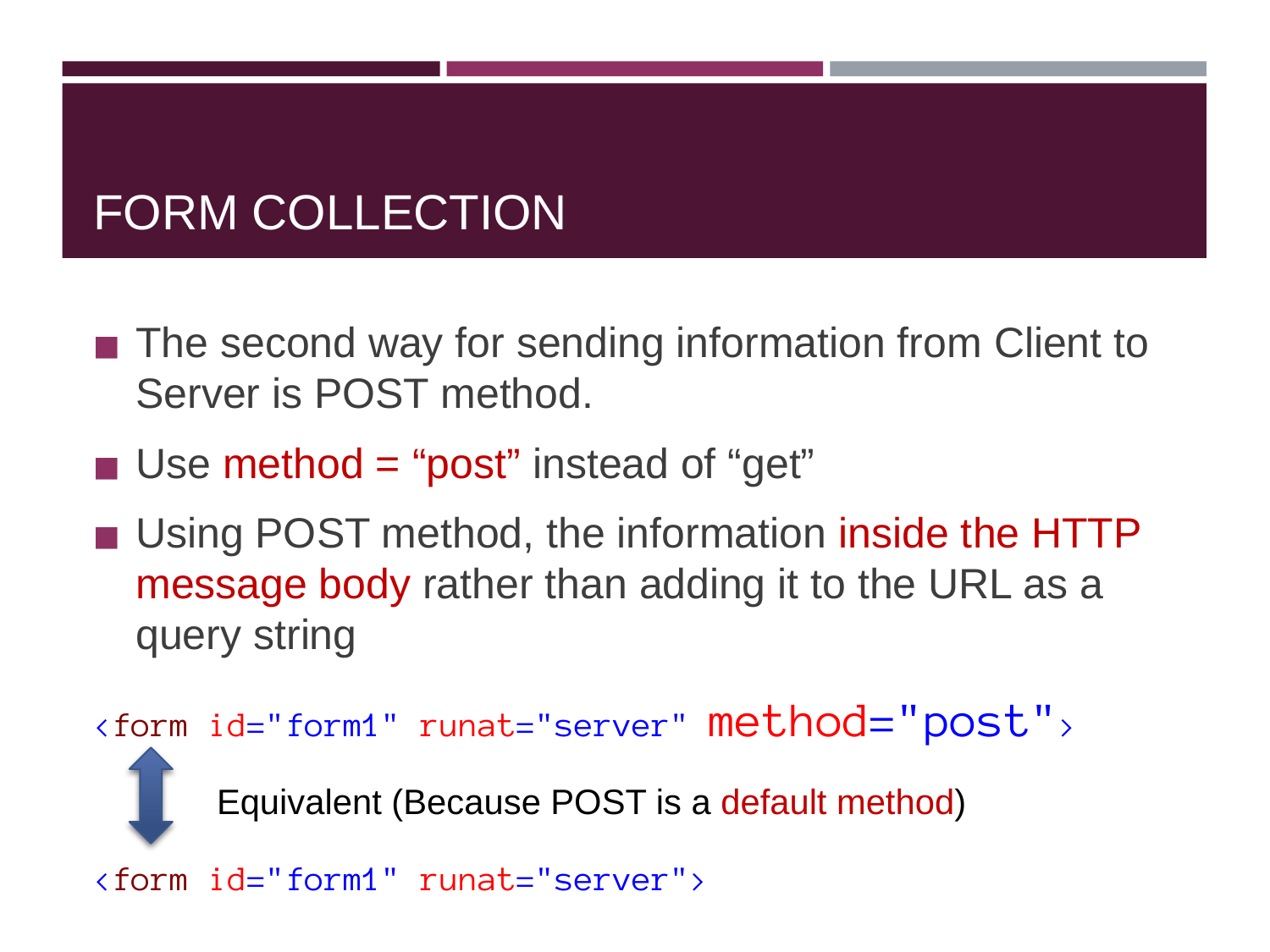

# FORM COLLECTION
The second way for sending information from Client to Server is POST method.
Use method = “post” instead of “get”
Using POST method, the information inside the HTTP message body rather than adding it to the URL as a query string
<form id="form1" runat="server" method="post">

Equivalent (Because POST is a default method)
<form id="form1" runat="server">